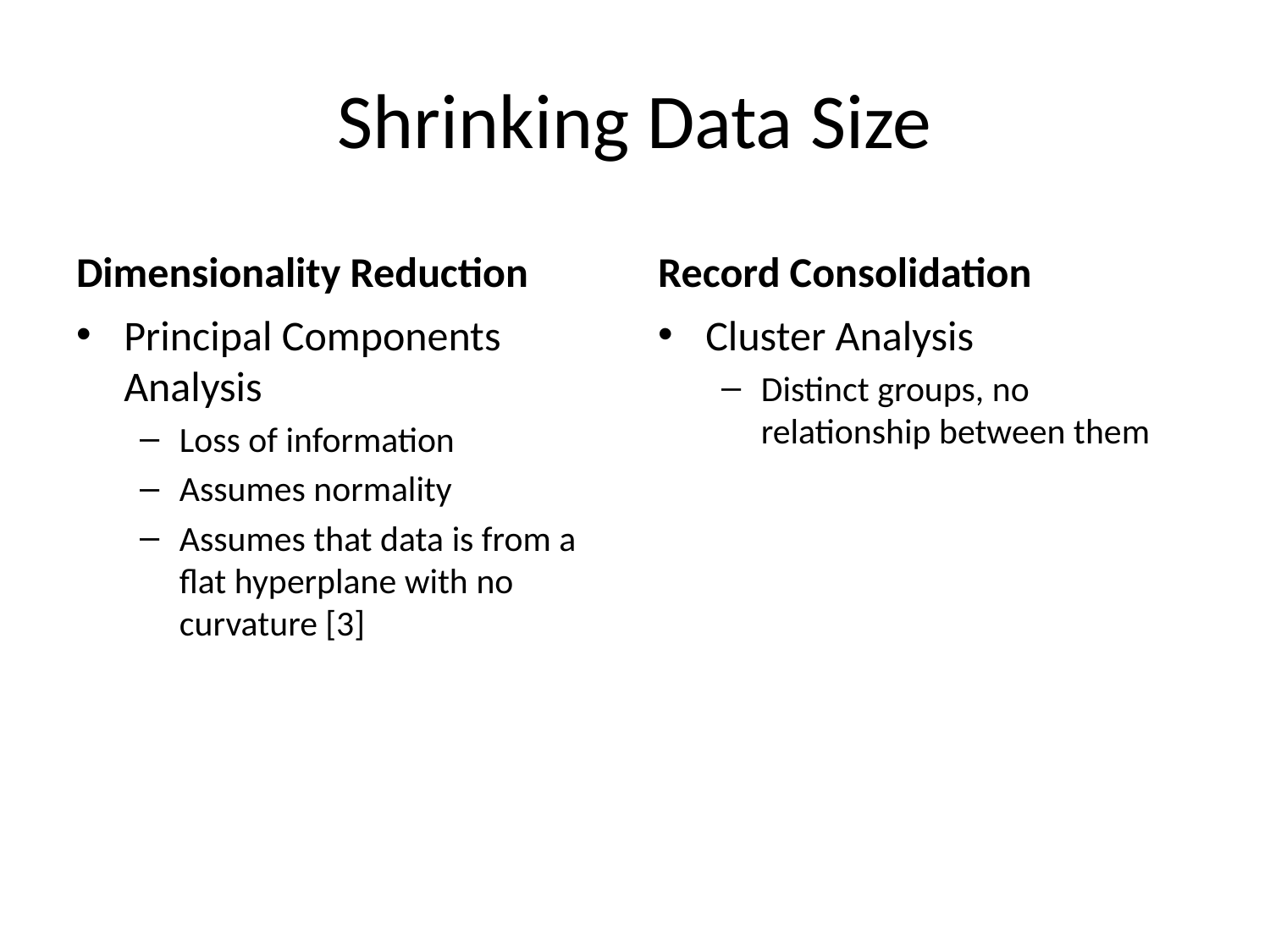

# Shrinking Data Size
Dimensionality Reduction
Record Consolidation
Principal Components Analysis
Loss of information
Assumes normality
Assumes that data is from a flat hyperplane with no curvature [3]

Cluster Analysis
Distinct groups, no relationship between them